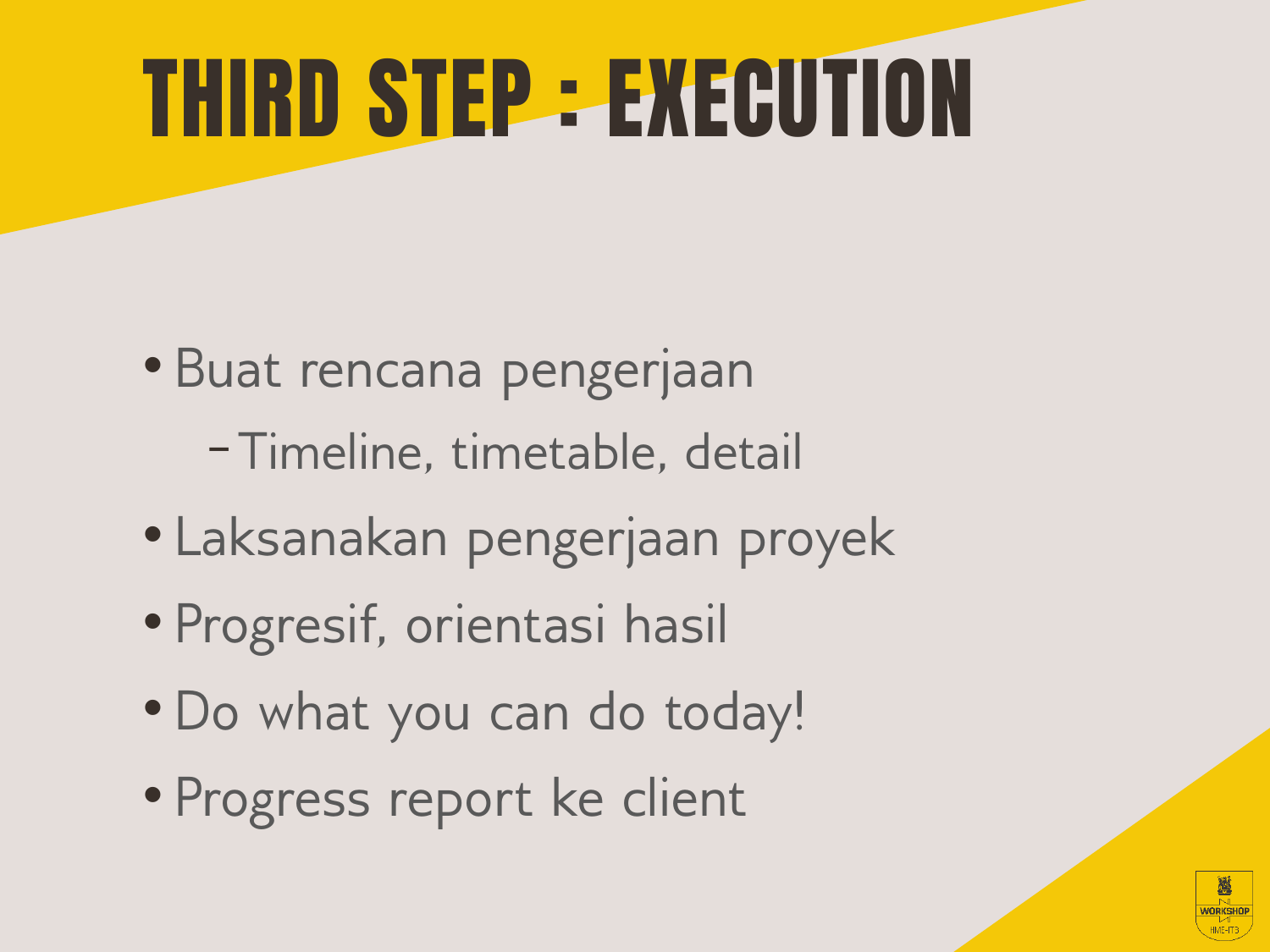

# THIRD step : EXECUTION
Buat rencana pengerjaan
Timeline, timetable, detail
Laksanakan pengerjaan proyek
Progresif, orientasi hasil
Do what you can do today!
Progress report ke client